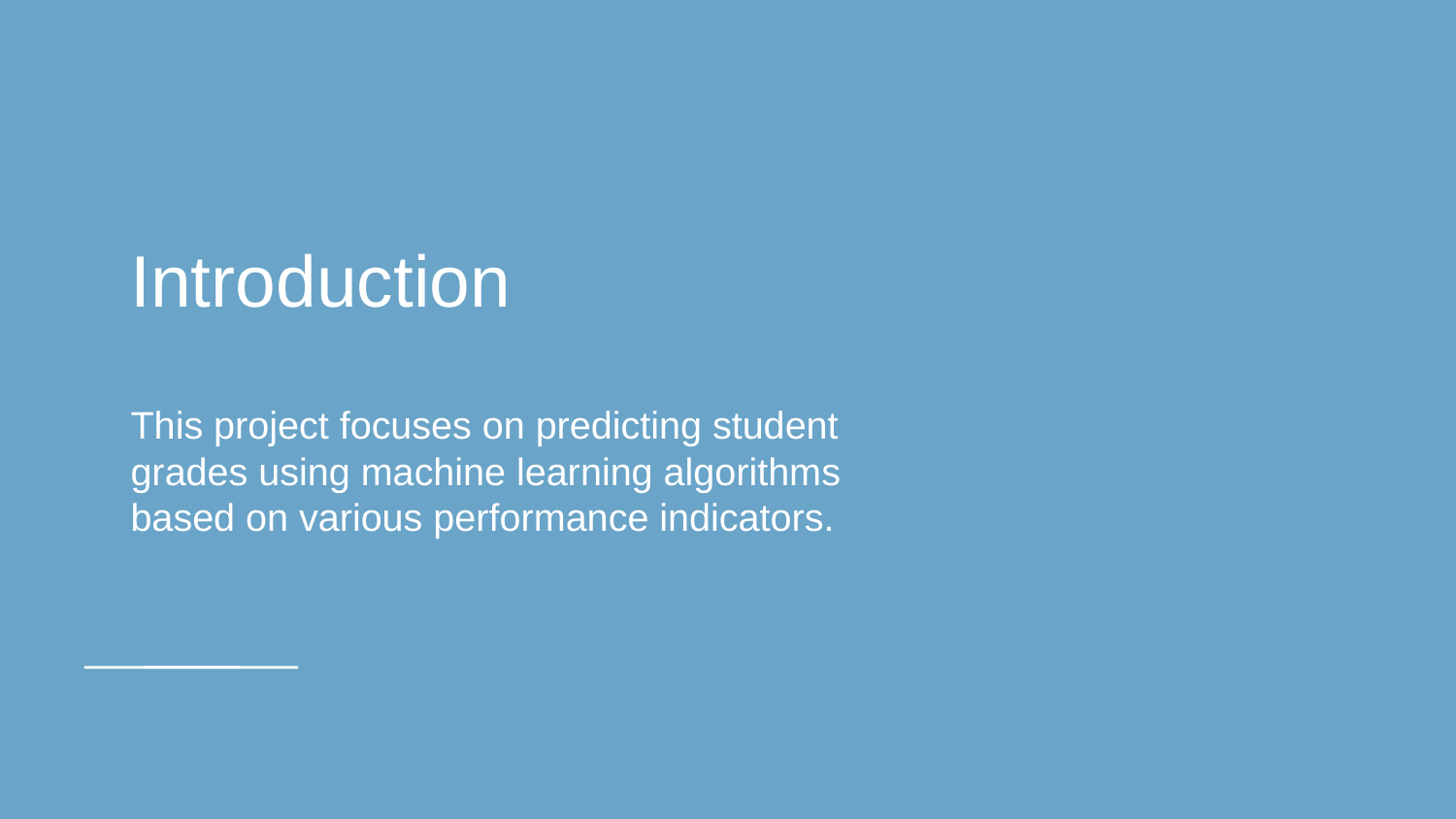

# Introduction
This project focuses on predicting student grades using machine learning algorithms based on various performance indicators.